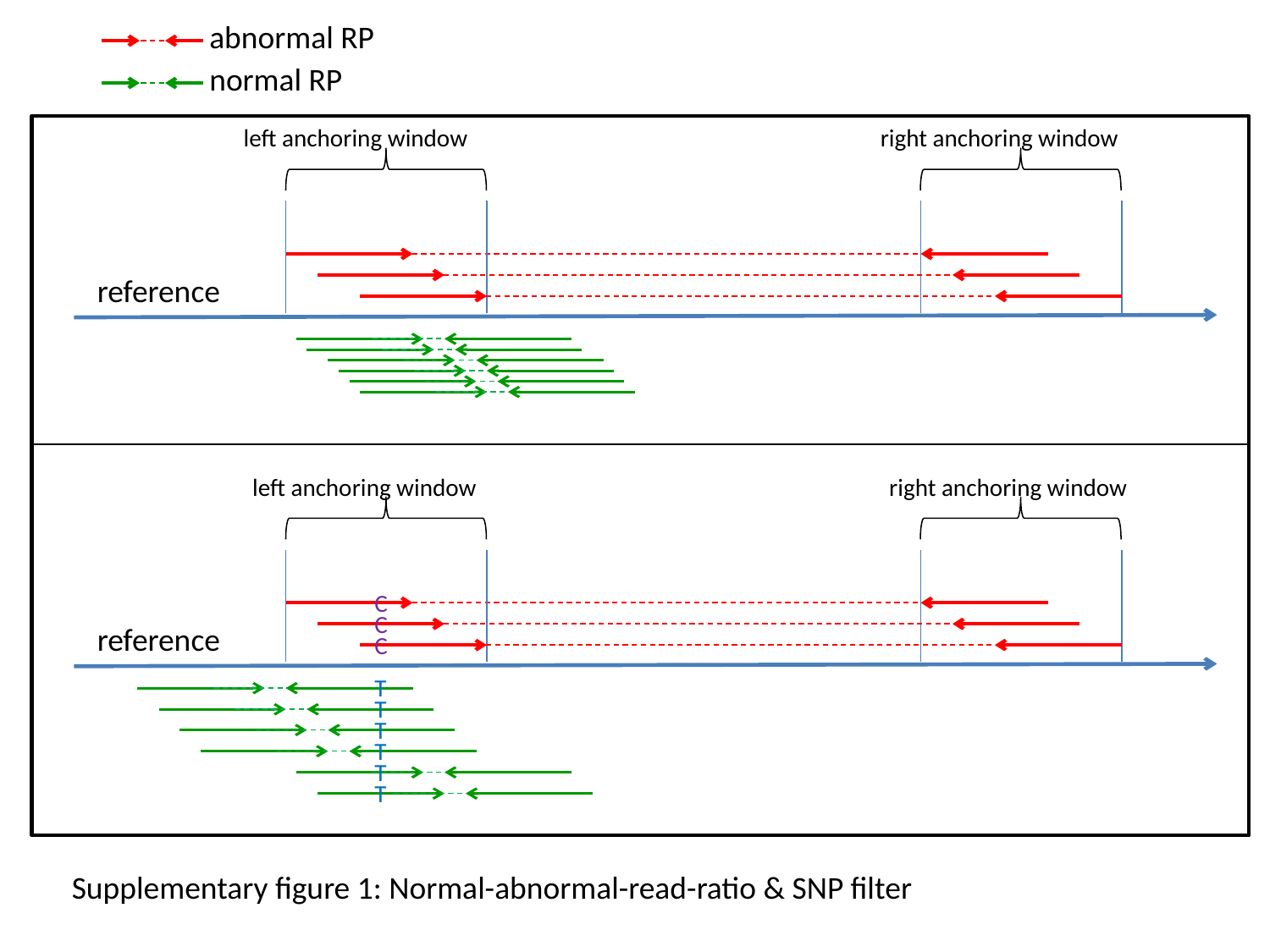

abnormal RP
normal RP

left anchoring window
right anchoring window
reference

left anchoring window
right anchoring window
C
C
reference
C
T
T
T
T
T
T
Supplementary figure 1: Normal-abnormal-read-ratio & SNP filter